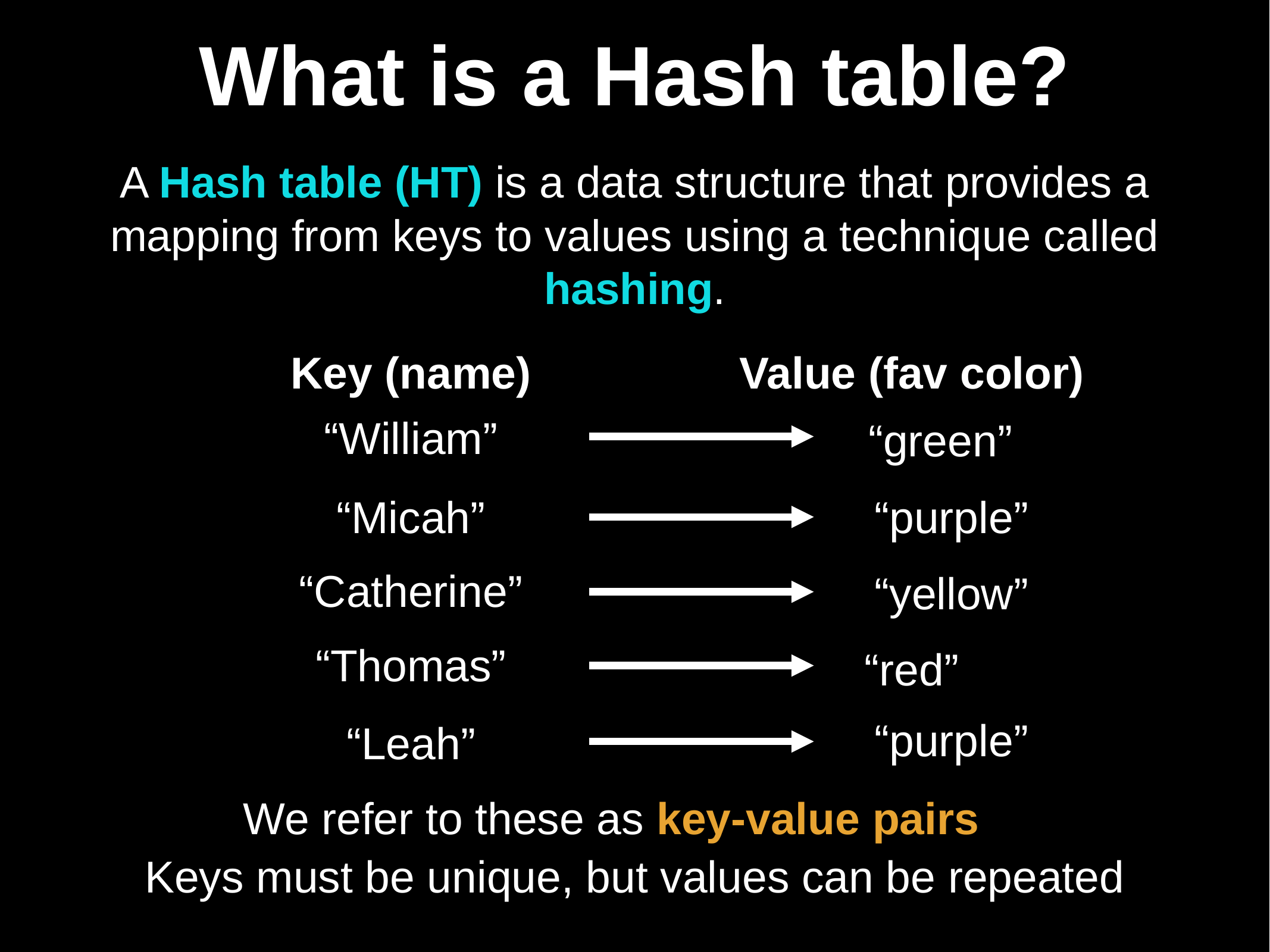

# What is a Hash table?
A Hash table (HT) is a data structure that provides a mapping from keys to values using a technique called hashing.
Key (name)
Value (fav color)
“William”
“green”

“Micah”
“purple”

“Catherine”
“yellow”

“Thomas”
“red”

“purple”
“Leah”

We refer to these as key-value pairs
Keys must be unique, but values can be repeated